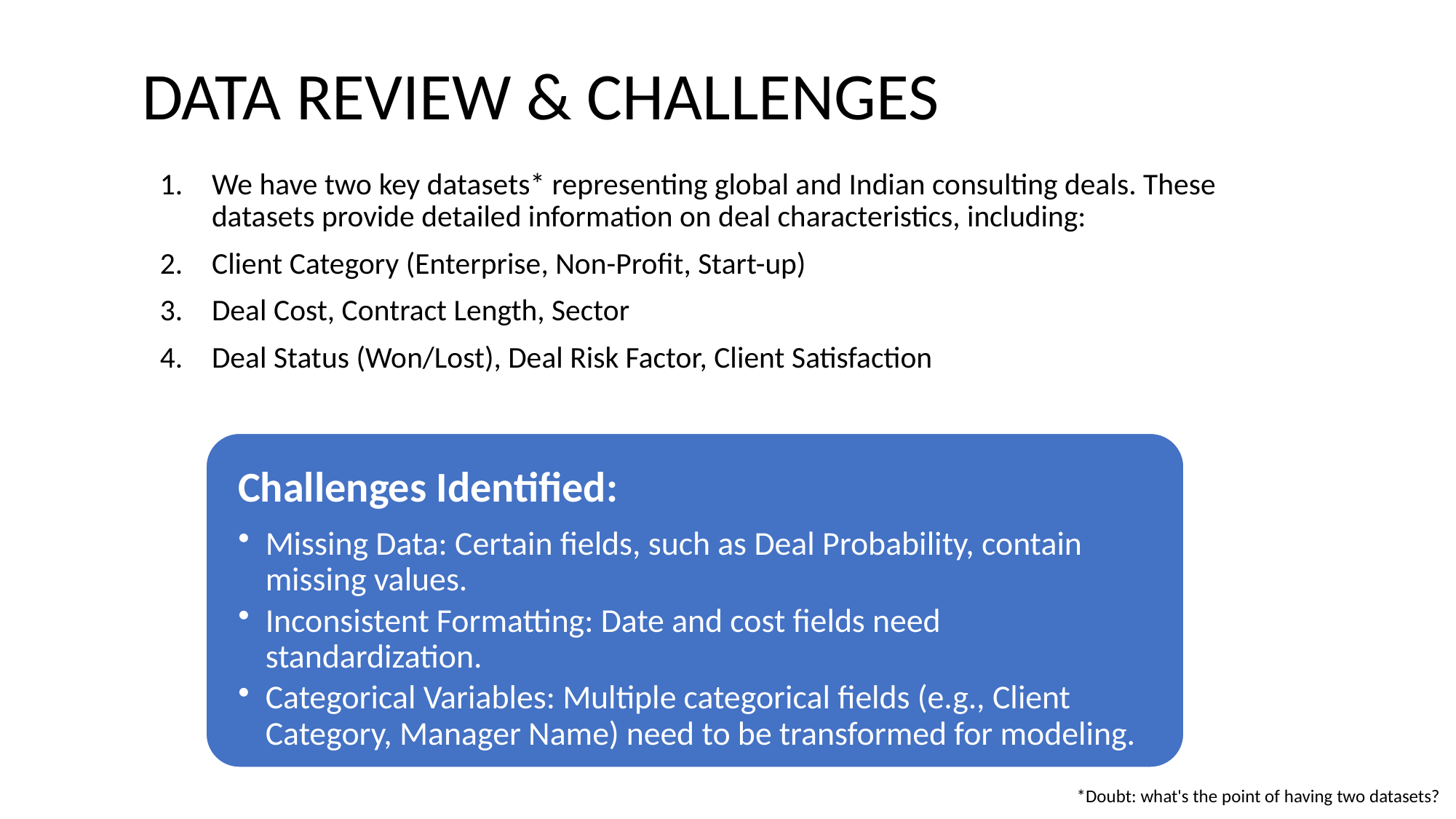

# DATA REVIEW & CHALLENGES
We have two key datasets* representing global and Indian consulting deals. These datasets provide detailed information on deal characteristics, including:
Client Category (Enterprise, Non-Profit, Start-up)
Deal Cost, Contract Length, Sector
Deal Status (Won/Lost), Deal Risk Factor, Client Satisfaction

Challenges Identified:
Missing Data: Certain fields, such as Deal Probability, contain missing values.
Inconsistent Formatting: Date and cost fields need standardization.
Categorical Variables: Multiple categorical fields (e.g., Client Category, Manager Name) need to be transformed for modeling.
*Doubt: what's the point of having two datasets?